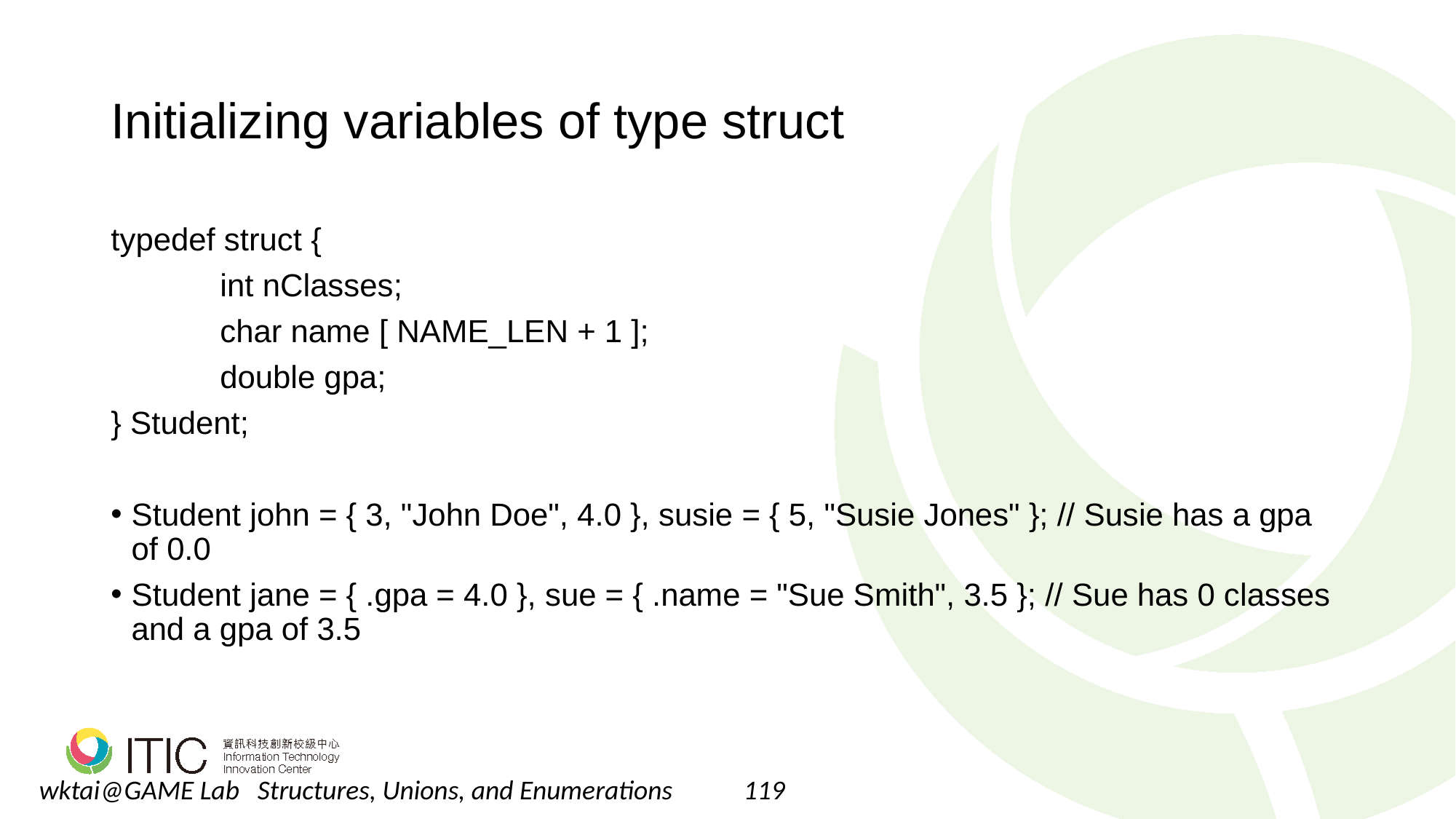

# Initializing variables of type struct
typedef struct {
	int nClasses;
	char name [ NAME_LEN + 1 ];
	double gpa;
} Student;

Student john = { 3, "John Doe", 4.0 }, susie = { 5, "Susie Jones" }; // Susie has a gpa of 0.0
Student jane = { .gpa = 4.0 }, sue = { .name = "Sue Smith", 3.5 }; // Sue has 0 classes and a gpa of 3.5